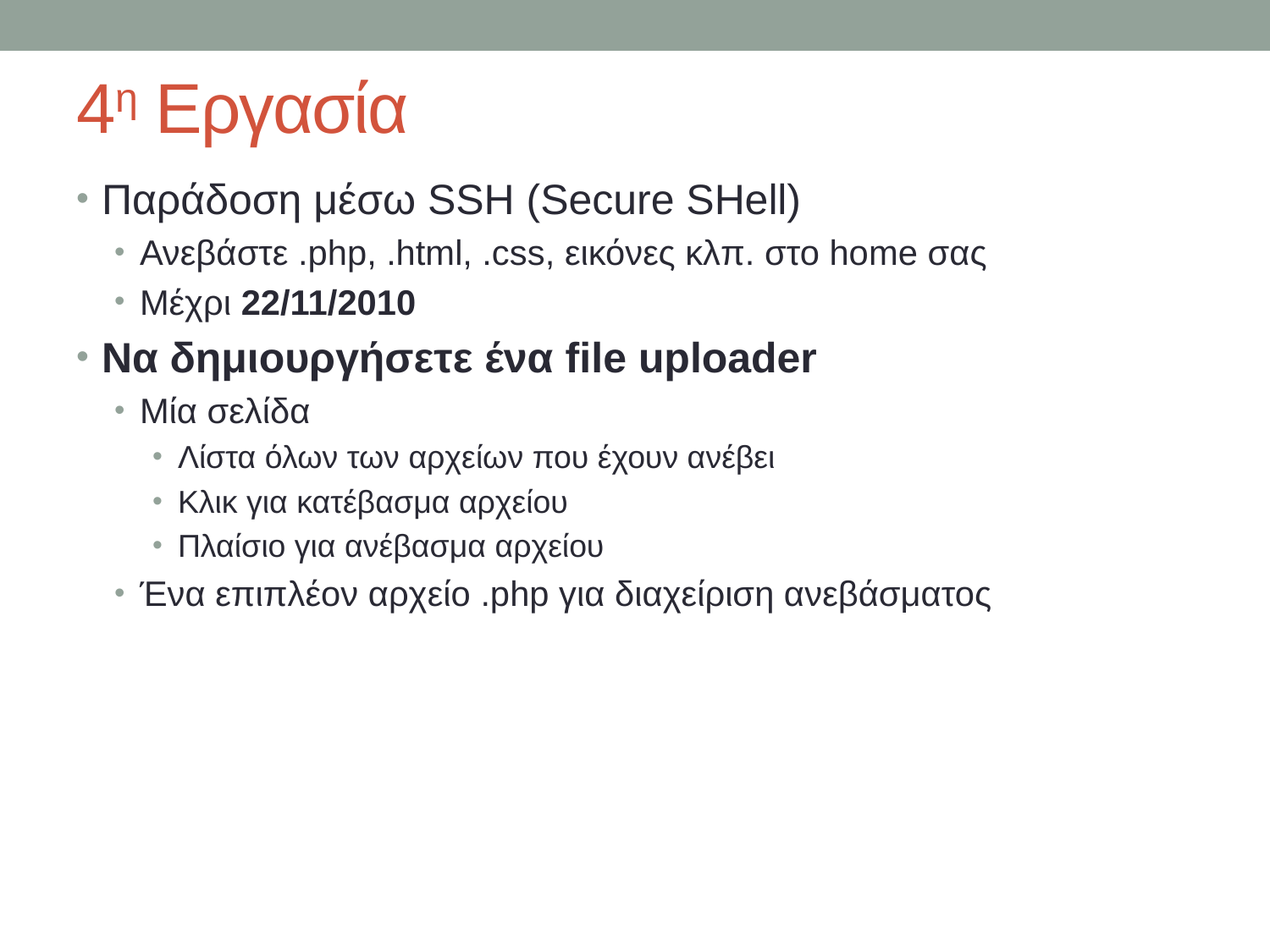

# 4η Εργασία
Παράδοση μέσω SSH (Secure SHell)
Ανεβάστε .php, .html, .css, εικόνες κλπ. στο home σας
Μέχρι 22/11/2010
Να δημιουργήσετε ένα file uploader
Μία σελίδα
Λίστα όλων των αρχείων που έχουν ανέβει
Κλικ για κατέβασμα αρχείου
Πλαίσιο για ανέβασμα αρχείου
Ένα επιπλέον αρχείο .php για διαχείριση ανεβάσματος